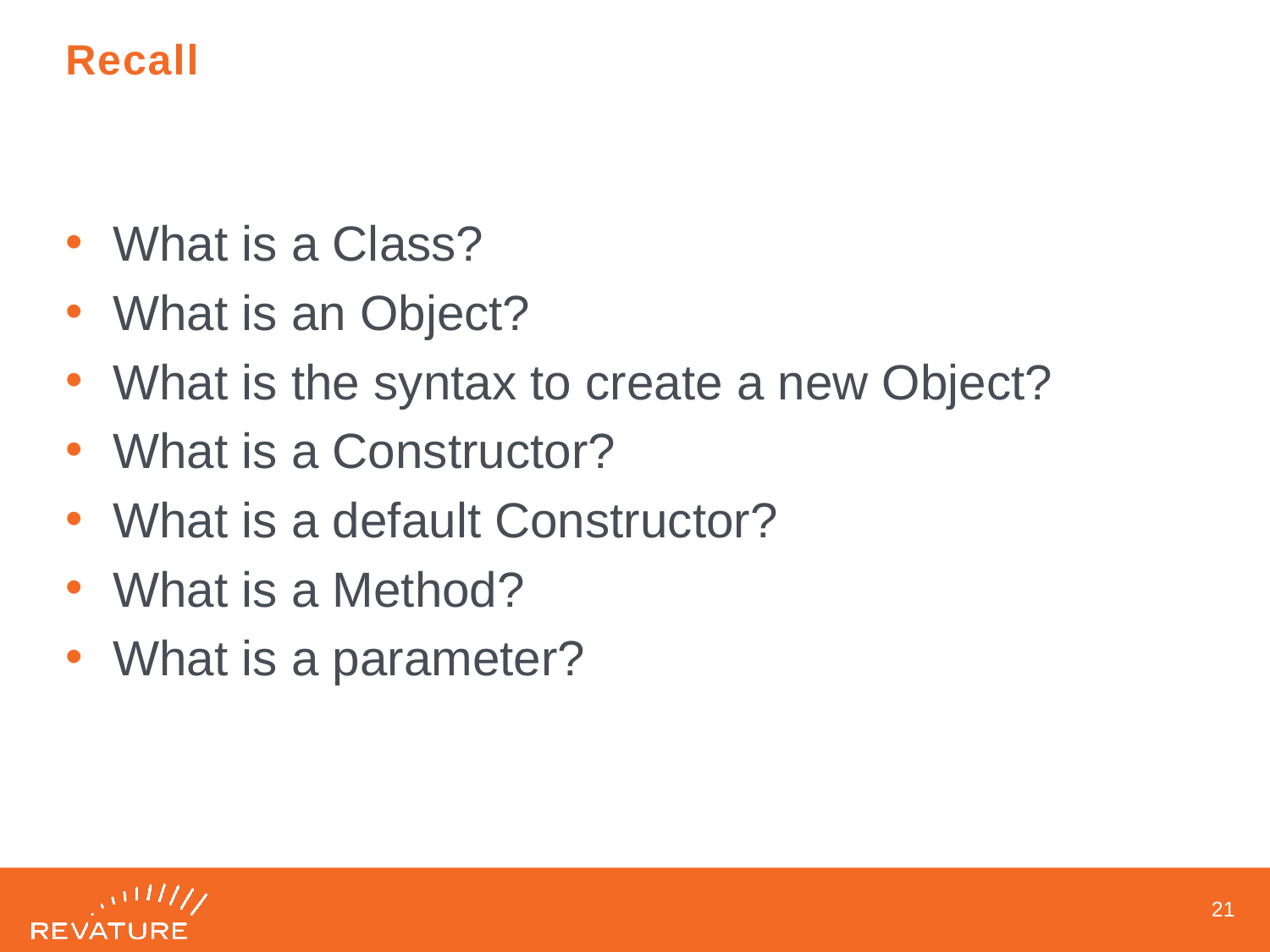

# Recall
What is a Class?
What is an Object?
What is the syntax to create a new Object?
What is a Constructor?
What is a default Constructor?
What is a Method?
What is a parameter?

21